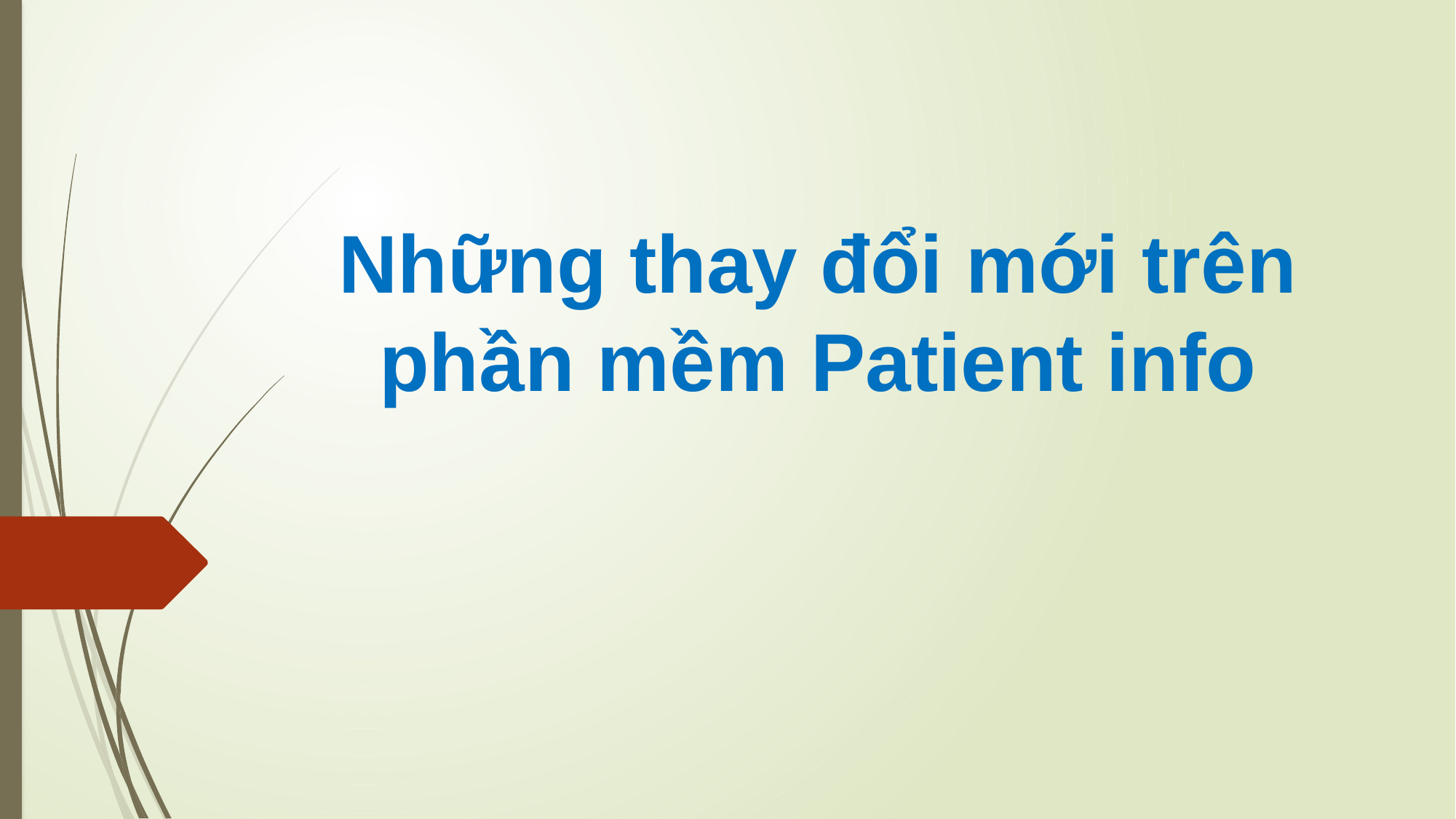

# Những thay đổi mới trên phần mềm Patient info